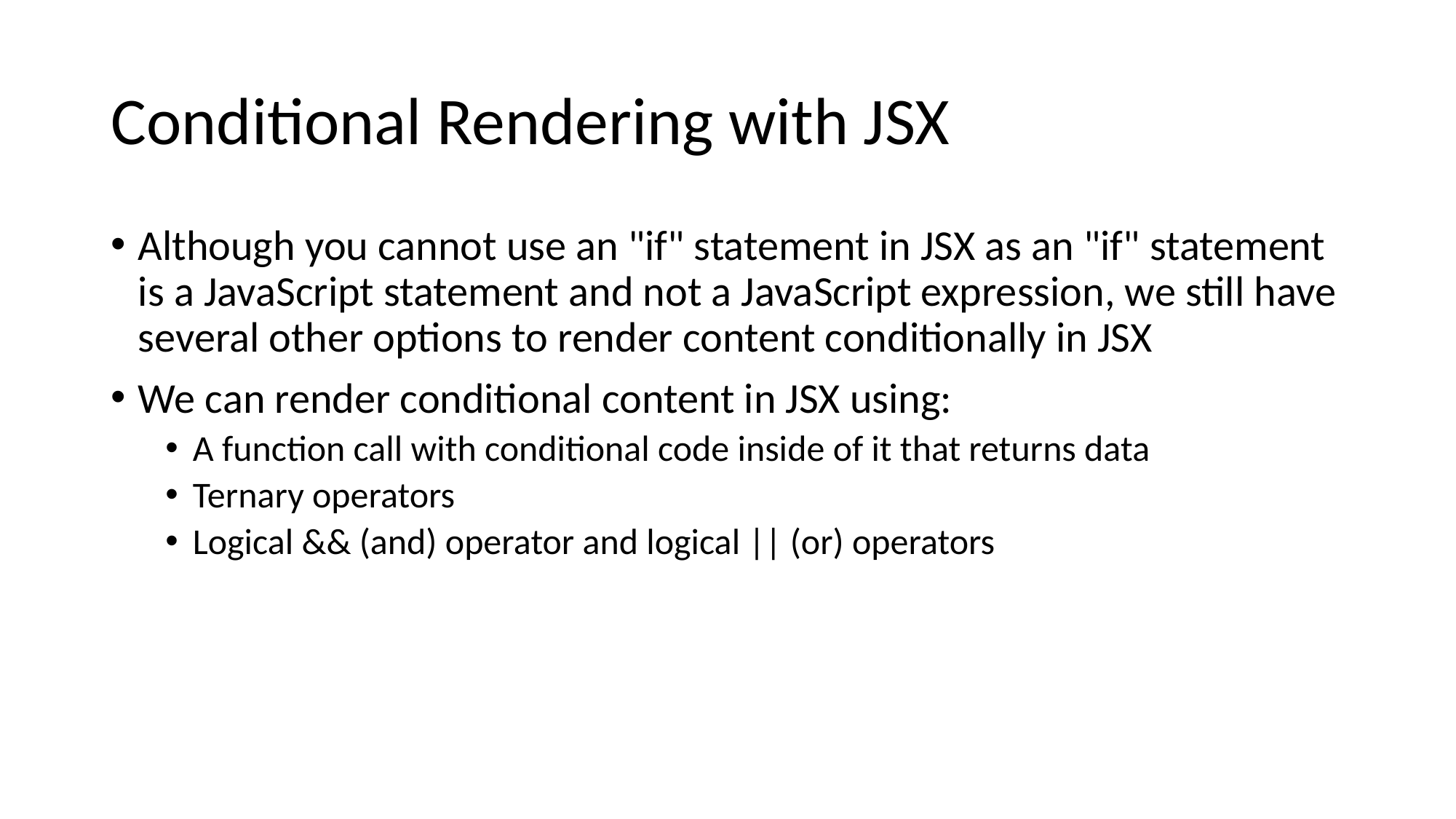

# Conditional Rendering with JSX
Although you cannot use an "if" statement in JSX as an "if" statement is a JavaScript statement and not a JavaScript expression, we still have several other options to render content conditionally in JSX
We can render conditional content in JSX using:
A function call with conditional code inside of it that returns data
Ternary operators
Logical && (and) operator and logical || (or) operators